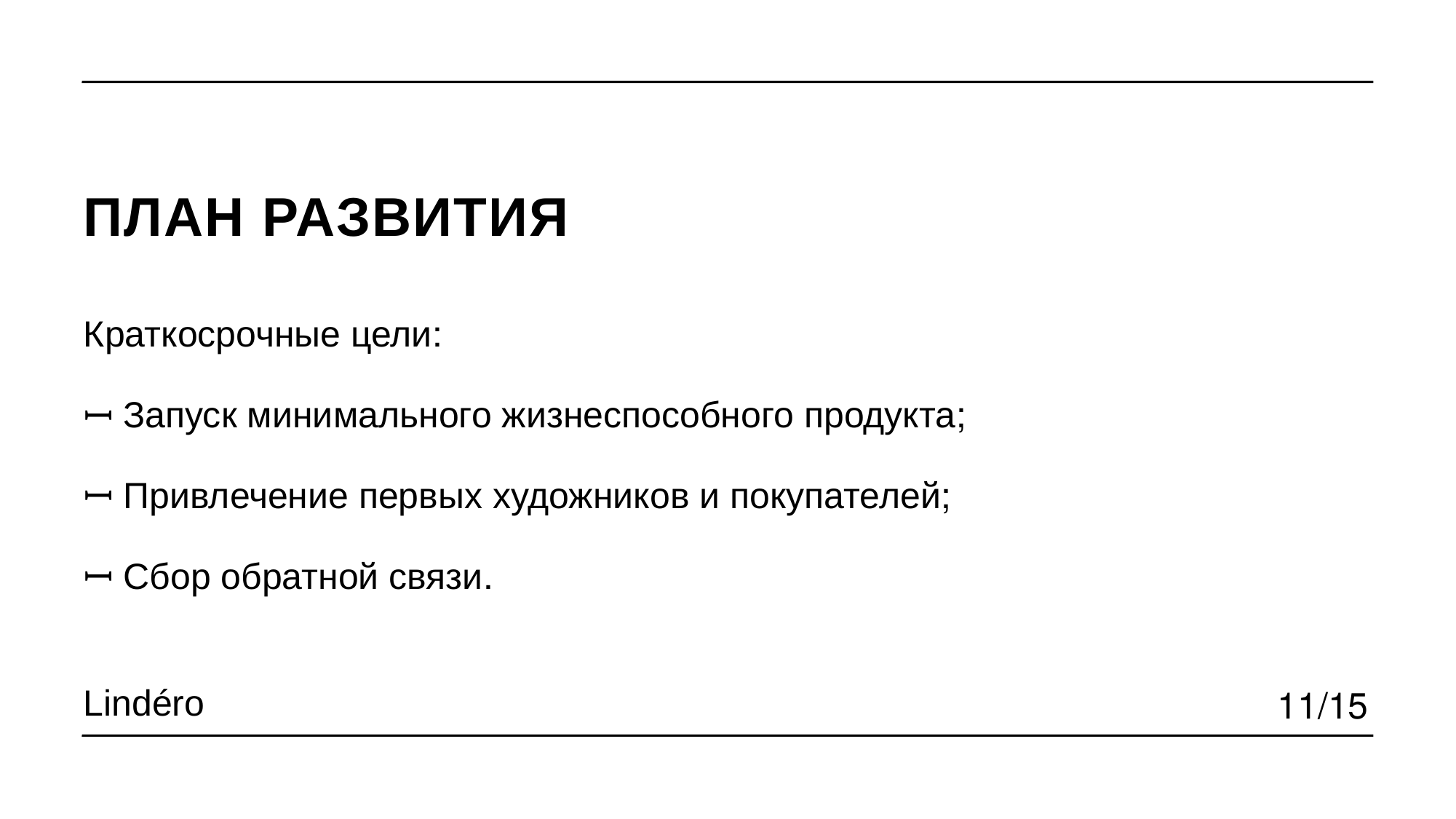

ПЛАН РАЗВИТИЯ
Краткосрочные цели:
 Запуск минимального жизнеспособного продукта;
 Привлечение первых художников и покупателей;
 Сбор обратной связи.
11/15
Lindéro